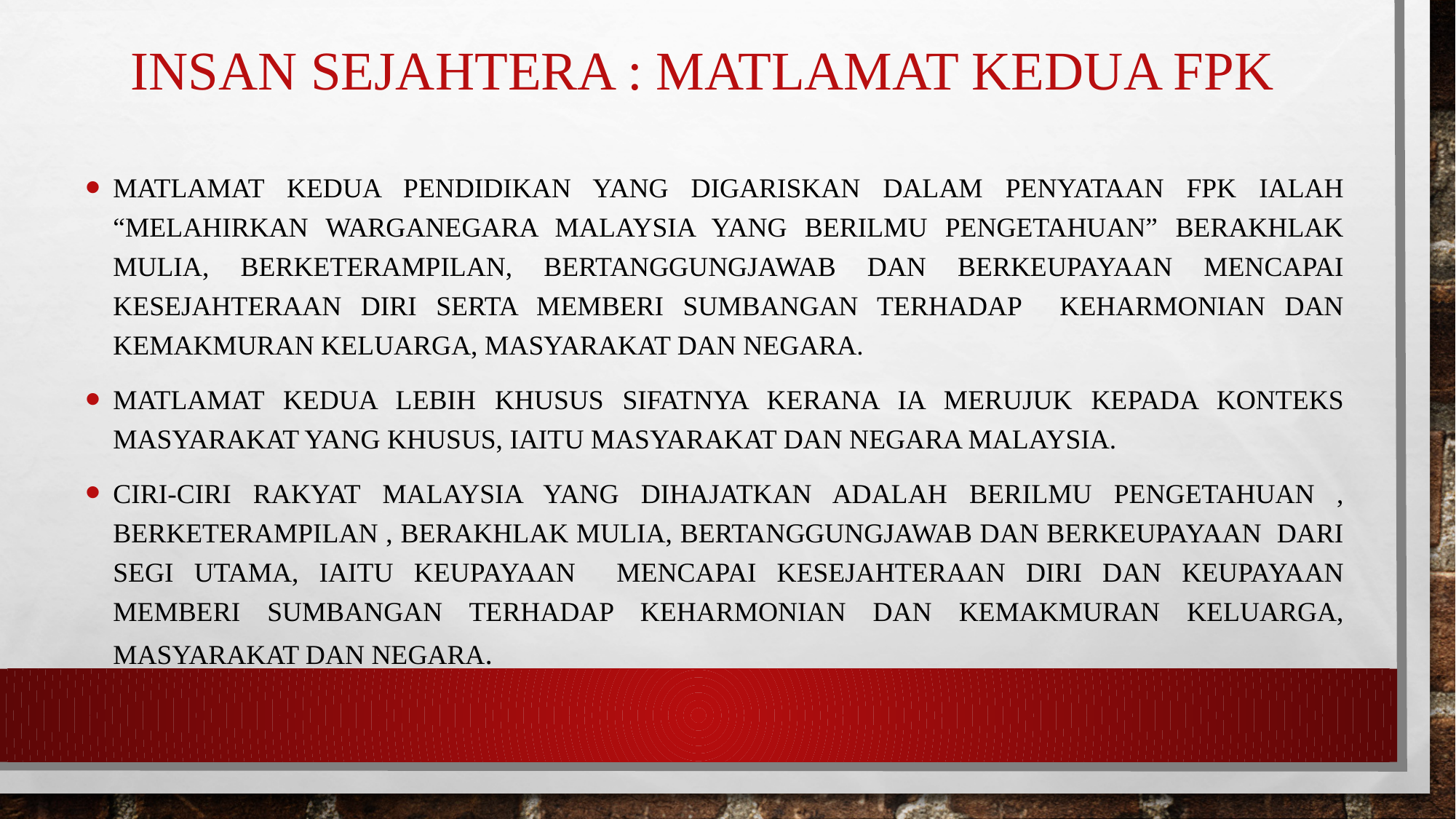

# INSAN SEJaHTERA : MATLAMAT KEDUA FPK
Matlamat kedua pendidikan yang digariskan dalam penyataan FPK ialah “melahirkan warganegara Malaysia yang berilmu pengetahuan” berakhlak mulia, berketerampilan, bertanggungjawab dan berkeupayaan mencapai kesejahteraan diri serta memberi sumbangan terhadap  keharmonian dan kemakmuran keluarga, masyarakat dan negara.
Matlamat kedua lebih khusus sifatnya kerana ia merujuk kepada konteks masyarakat yang khusus, iaitu masyarakat dan negara Malaysia.
Ciri-ciri rakyat Malaysia yang dihajatkan adalah berilmu pengetahuan , berketerampilan , berakhlak mulia, bertanggungjawab dan berkeupayaan  dari segi utama, iaitu keupayaan  mencapai kesejahteraan diri dan keupayaan memberi sumbangan terhadap keharmonian dan kemakmuran keluarga, masyarakat dan negara.